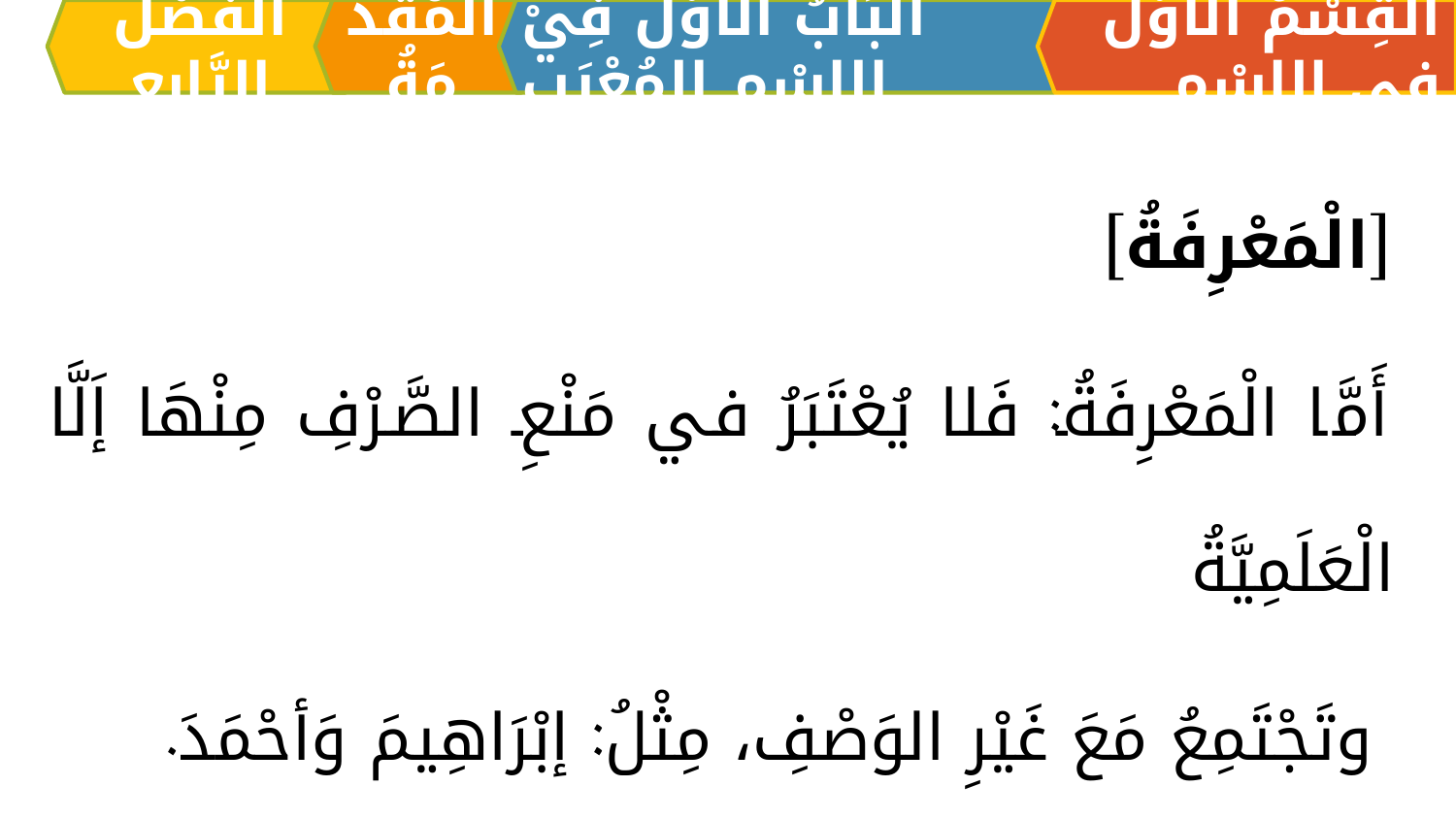

اَلْفَصْلُ الرَّابِعِ
الْمُقَدِّمَةُ
اَلبَابُ الْأَوَّلُ فِيْ الِاسْمِ المُعْرَبِ
القِسْمُ الْأَوَّلُ فِي الِاسْمِ
[الْمَعْرِفَةُ]
أَمَّا الْمَعْرِفَةُ: فَلا يُعْتَبَرُ في مَنْعِ الصَّرْفِ مِنْهَا إَلَّا الْعَلَمِيَّةُ
 وتَجْتَمِعُ مَعَ غَيْرِ الوَصْفِ، مِثْلُ: إبْرَاهِيمَ وَأحْمَدَ.